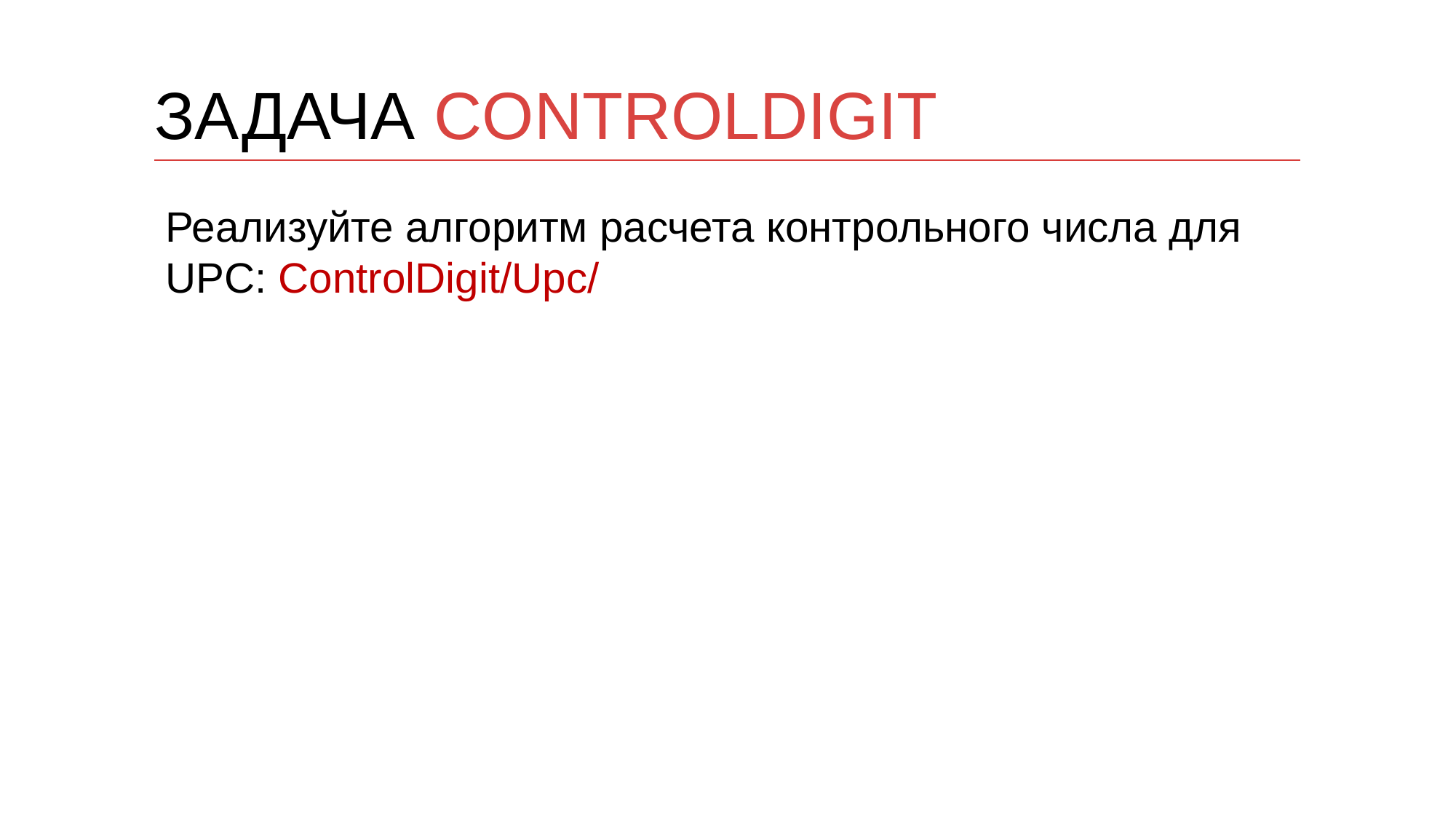

# Задача controldigit
Реализуйте алгоритм расчета контрольного числа для UPC: ControlDigit/Upc/